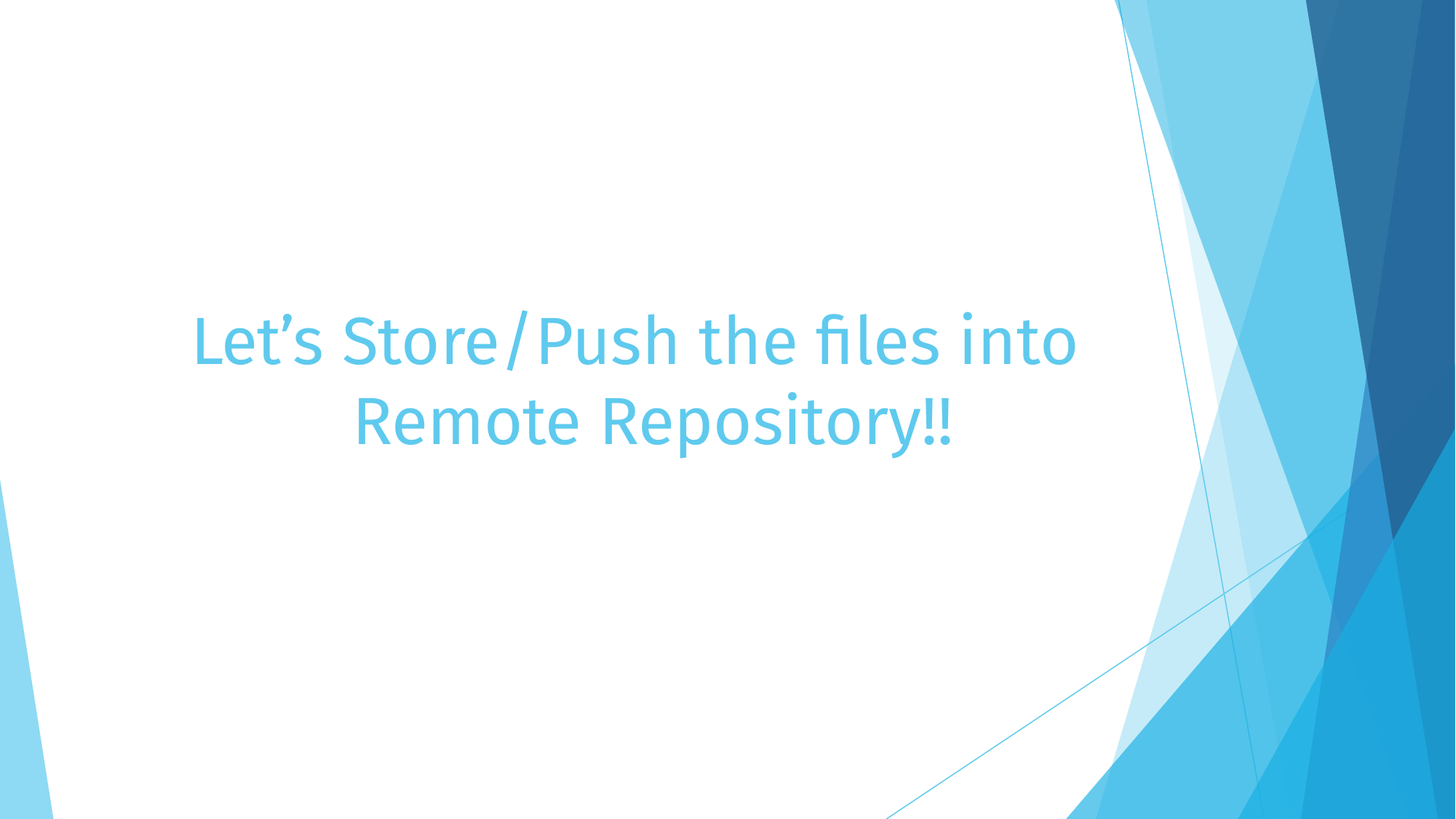

# Let’s Store/Push the files into  Remote Repository!!